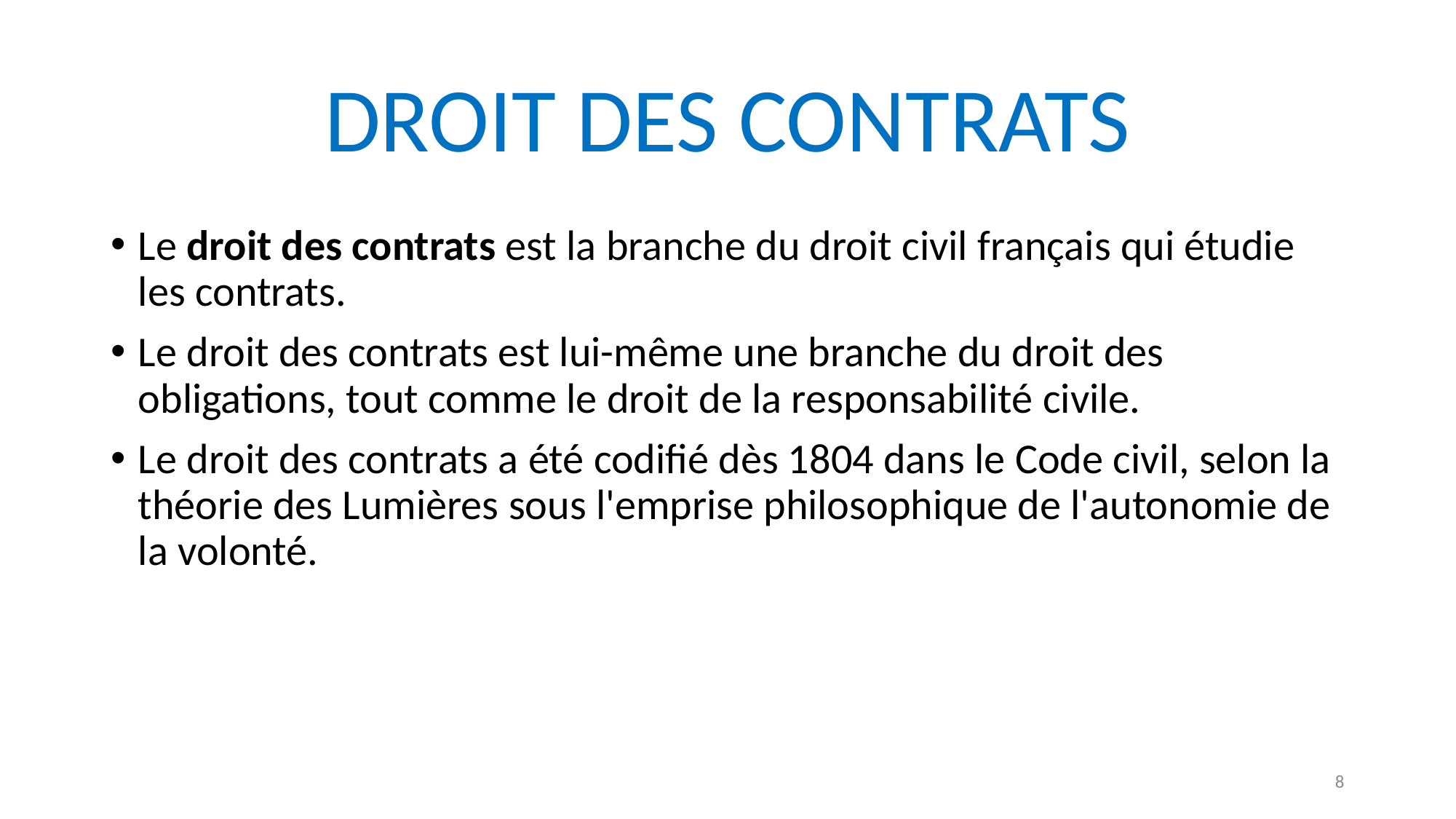

# DROIT DES CONTRATS
Le droit des contrats est la branche du droit civil français qui étudie les contrats.
Le droit des contrats est lui-même une branche du droit des obligations, tout comme le droit de la responsabilité civile.
Le droit des contrats a été codifié dès 1804 dans le Code civil, selon la théorie des Lumières sous l'emprise philosophique de l'autonomie de la volonté.
8